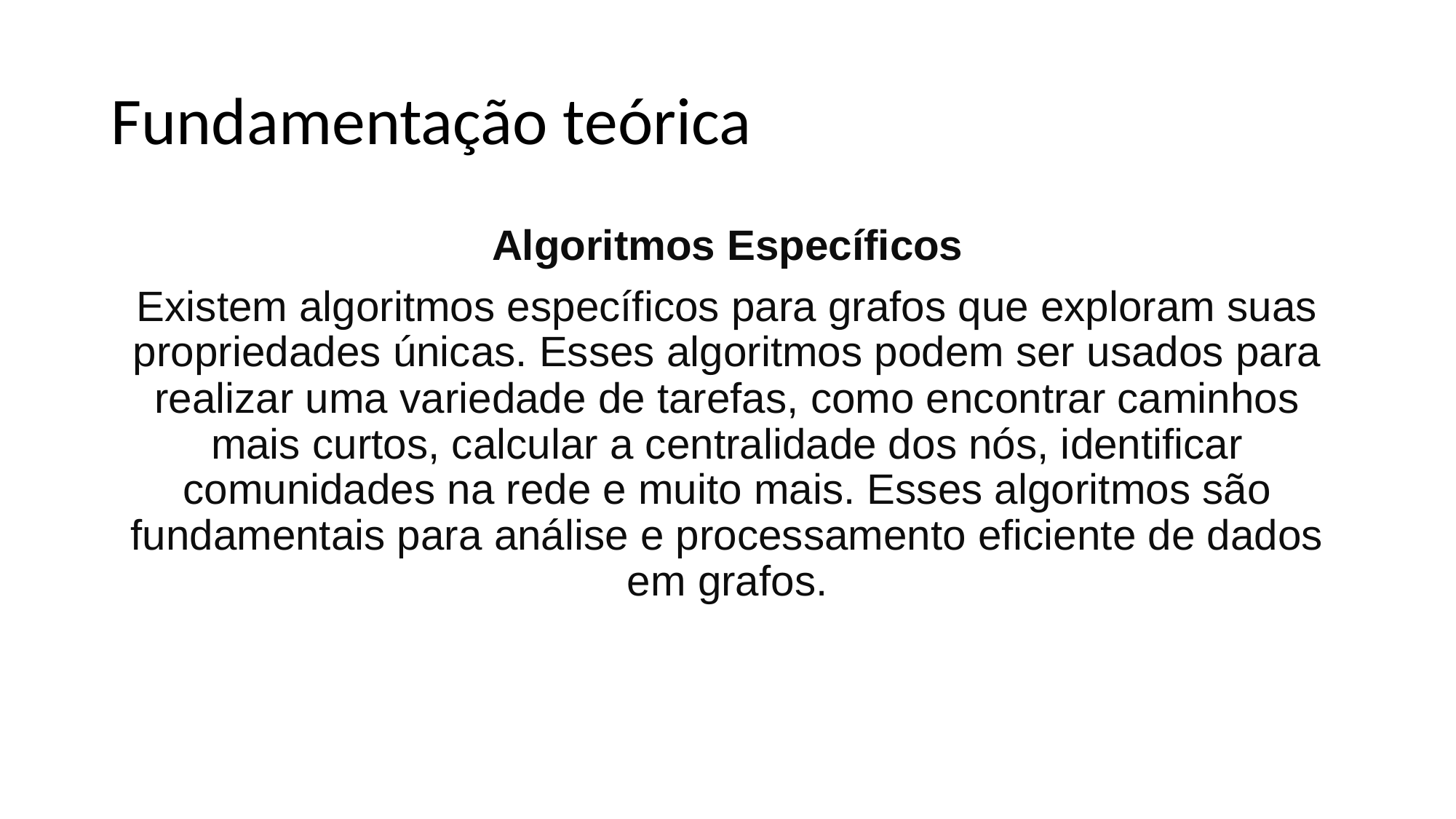

# Fundamentação teórica
Algoritmos Específicos
Existem algoritmos específicos para grafos que exploram suas propriedades únicas. Esses algoritmos podem ser usados para realizar uma variedade de tarefas, como encontrar caminhos mais curtos, calcular a centralidade dos nós, identificar comunidades na rede e muito mais. Esses algoritmos são fundamentais para análise e processamento eficiente de dados em grafos.